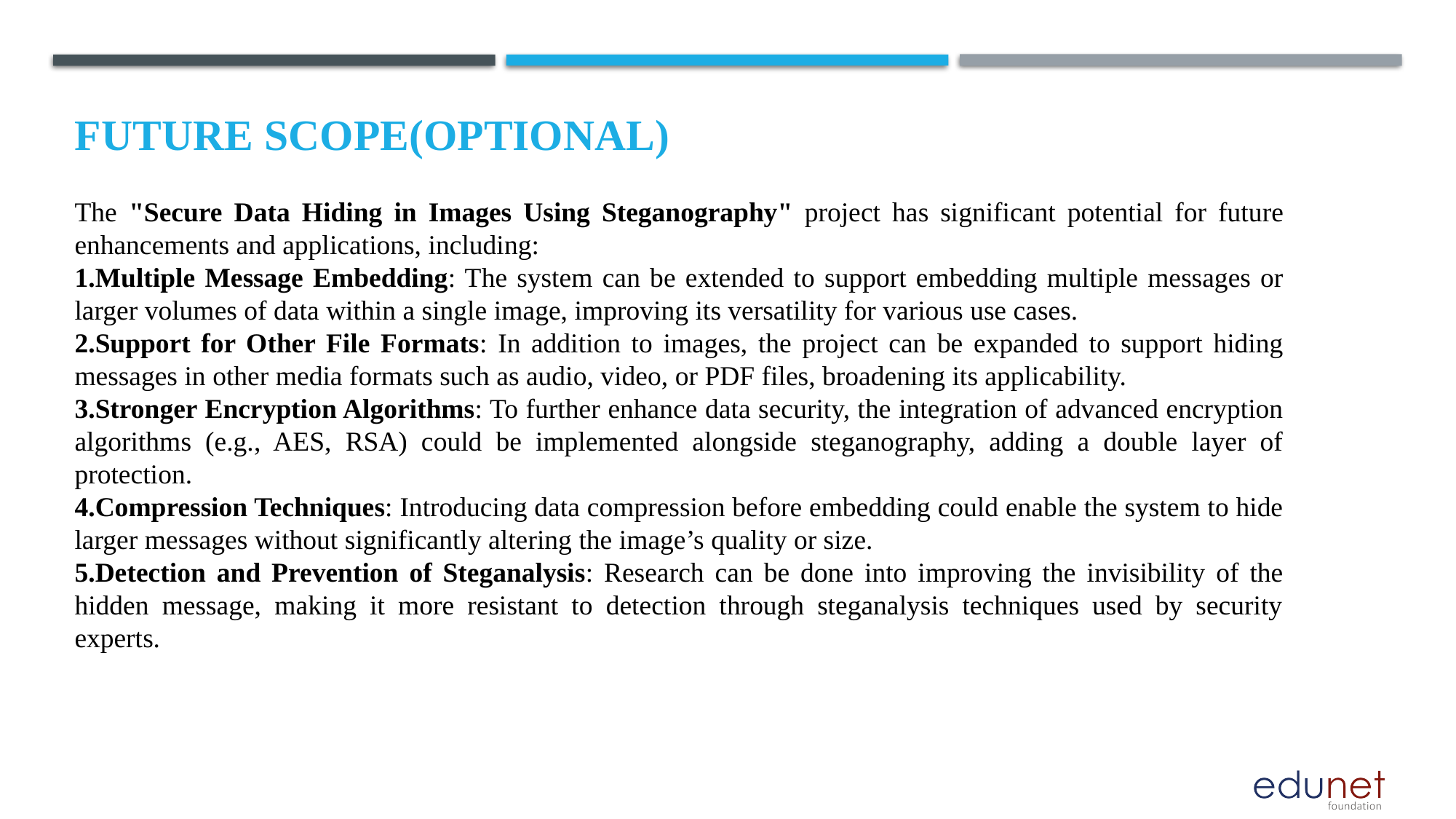

Future scope(optional)
The "Secure Data Hiding in Images Using Steganography" project has significant potential for future enhancements and applications, including:
Multiple Message Embedding: The system can be extended to support embedding multiple messages or larger volumes of data within a single image, improving its versatility for various use cases.
Support for Other File Formats: In addition to images, the project can be expanded to support hiding messages in other media formats such as audio, video, or PDF files, broadening its applicability.
Stronger Encryption Algorithms: To further enhance data security, the integration of advanced encryption algorithms (e.g., AES, RSA) could be implemented alongside steganography, adding a double layer of protection.
Compression Techniques: Introducing data compression before embedding could enable the system to hide larger messages without significantly altering the image’s quality or size.
Detection and Prevention of Steganalysis: Research can be done into improving the invisibility of the hidden message, making it more resistant to detection through steganalysis techniques used by security experts.